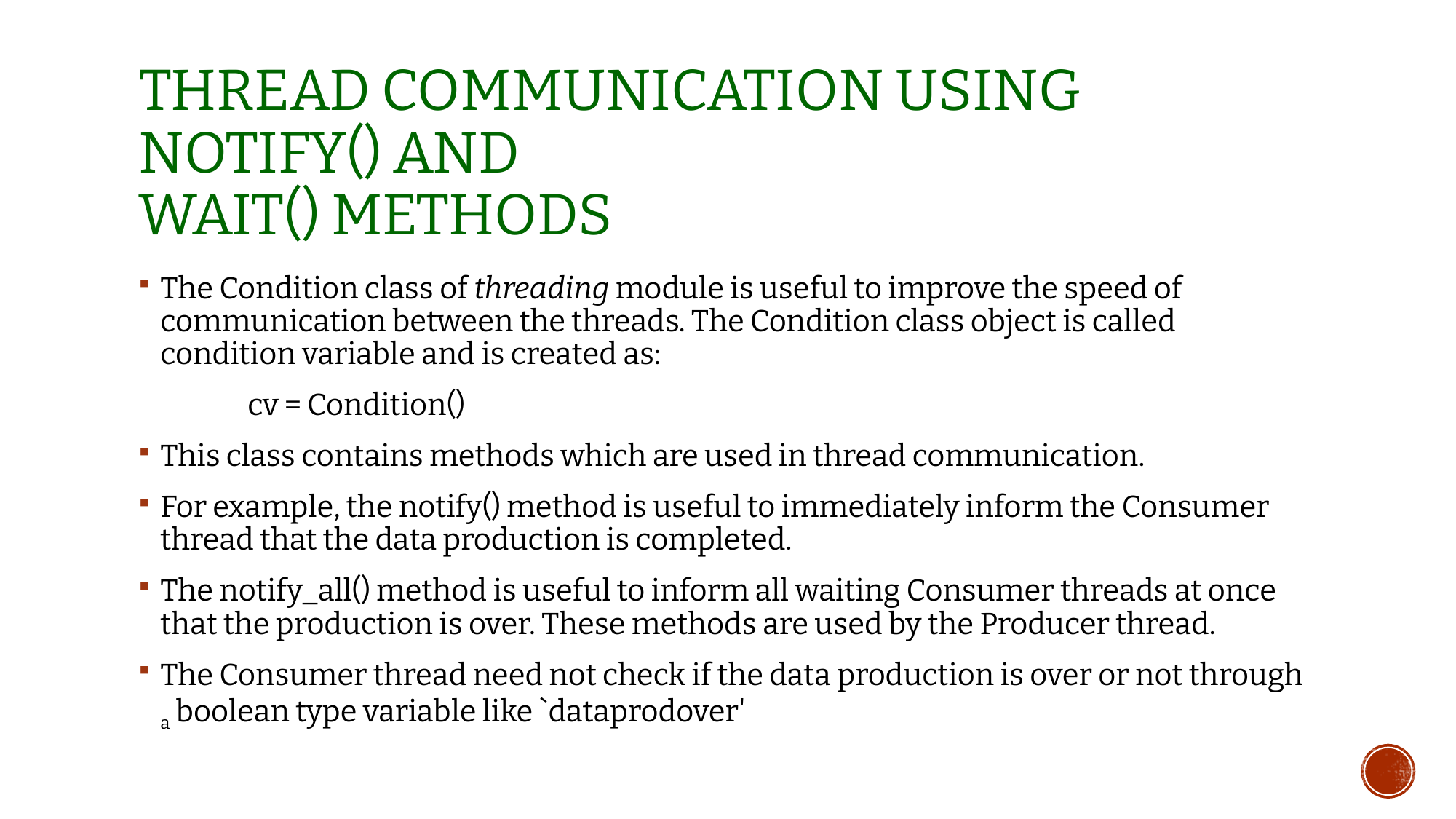

# Thread communication using notify() and wait() methods
The Condition class of threading module is useful to improve the speed of communication between the threads. The Condition class object is called condition variable and is created as:
	cv = Condition()
This class contains methods which are used in thread communication.
For example, the notify() method is useful to immediately inform the Consumer thread that the data production is completed.
The notify_all() method is useful to inform all waiting Consumer threads at once that the production is over. These methods are used by the Producer thread.
The Consumer thread need not check if the data production is over or not through a boolean type variable like `dataprodover'